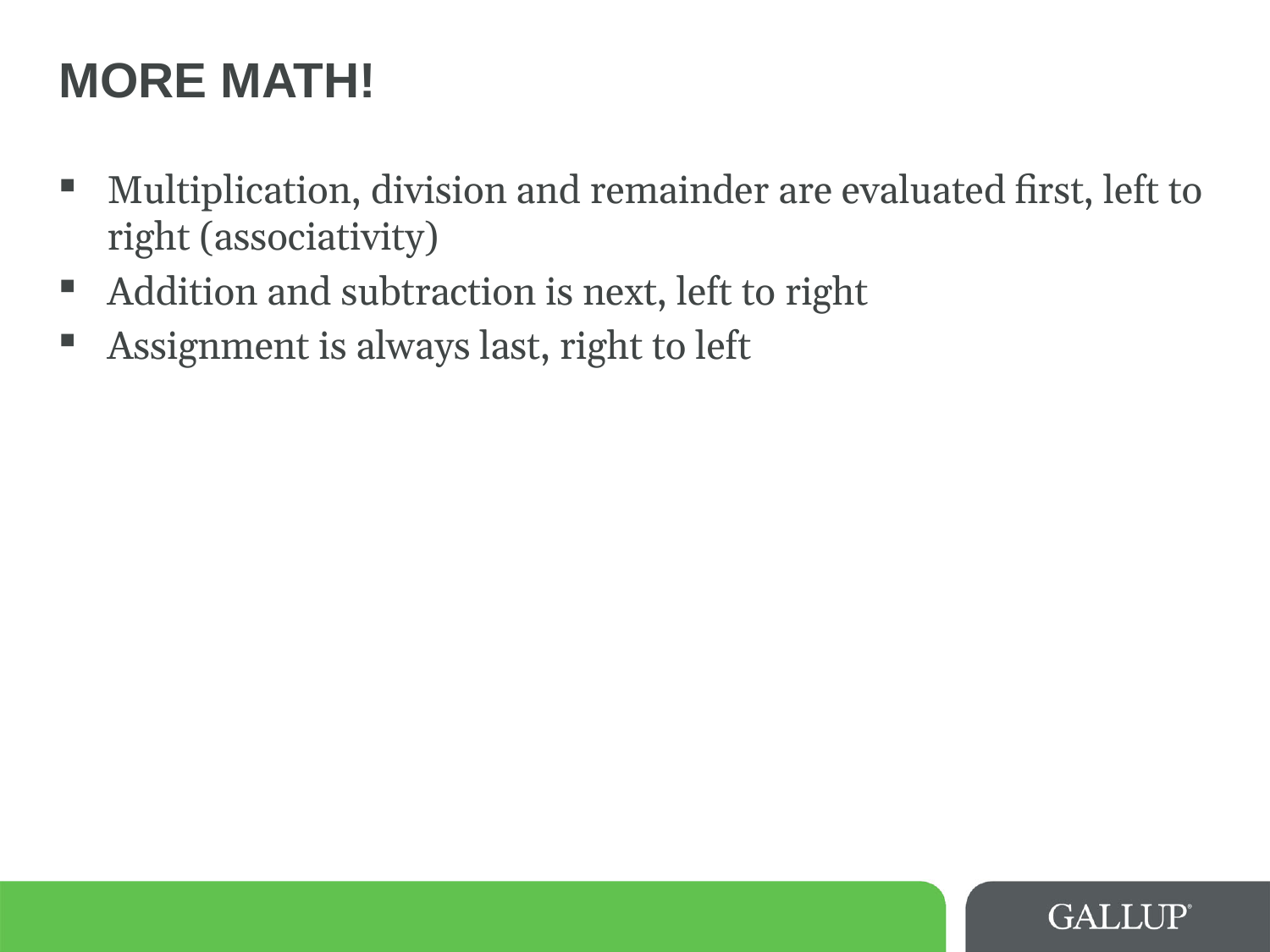

# More Math!
Multiplication, division and remainder are evaluated first, left to right (associativity)
Addition and subtraction is next, left to right
Assignment is always last, right to left
8/12/2015